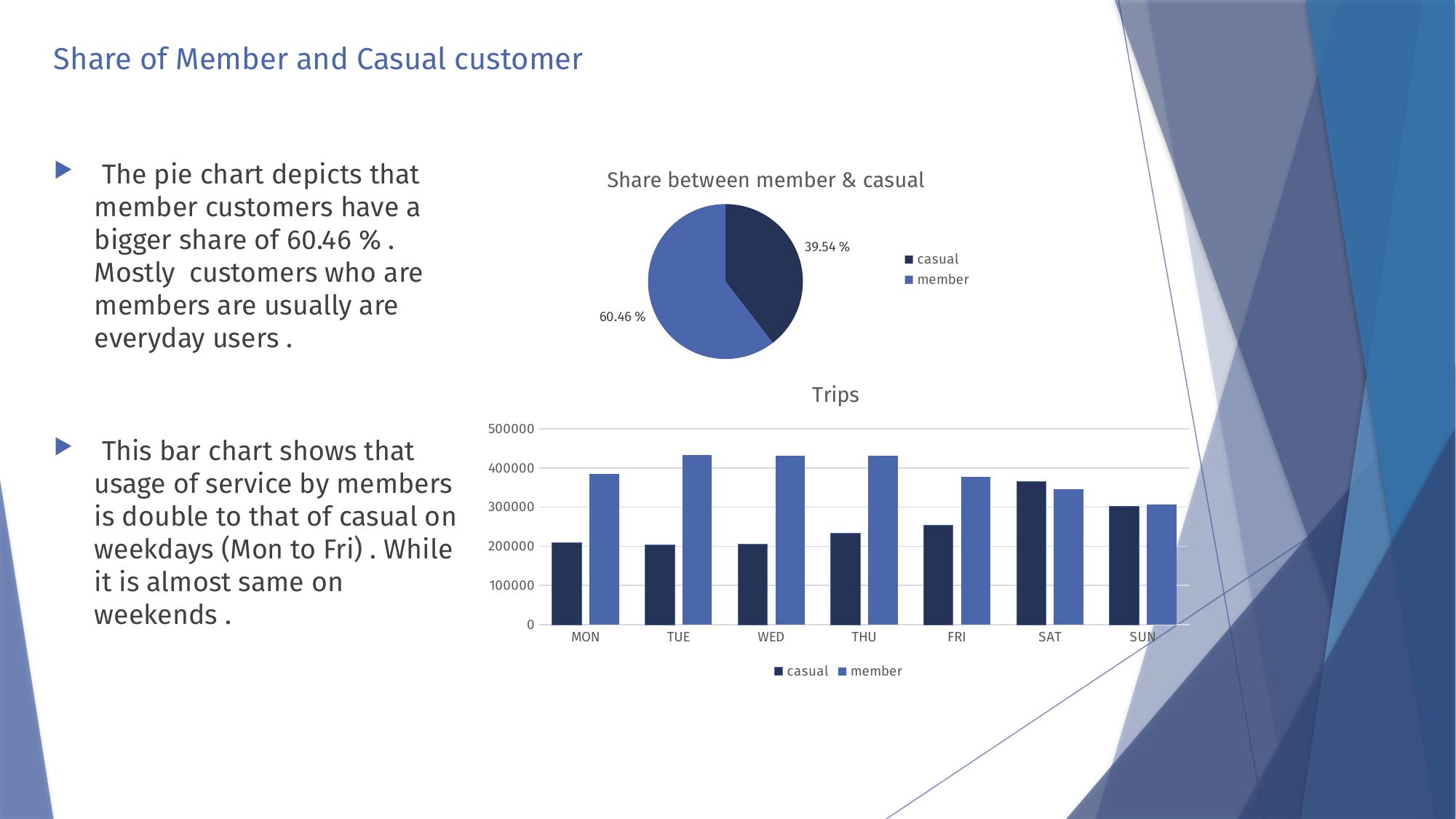

# Share of Member and Casual customer
 The pie chart depicts that member customers have a bigger share of 60.46 % . Mostly  customers who are members are usually are everyday users .

### Chart: Share between member & casual

| Category | percent_share |
|---|---|
| casual | 0.3954 |
| member | 0.6046 |

### Chart: Trips

| Category | casual | member |
|---|---|---|
| MON | 209520.0 | 384846.0 |
| TUE | 202982.0 | 433047.0 |
| WED | 205865.0 | 430912.0 |
| THU | 232501.0 | 431282.0 |
| FRI | 253864.0 | 378135.0 |
| SAT | 365814.0 | 345058.0 |
| SUN | 301995.0 | 306787.0 |
 This bar chart shows that usage of service by members is double to that of casual on weekdays (Mon to Fri) . While it is almost same on weekends .